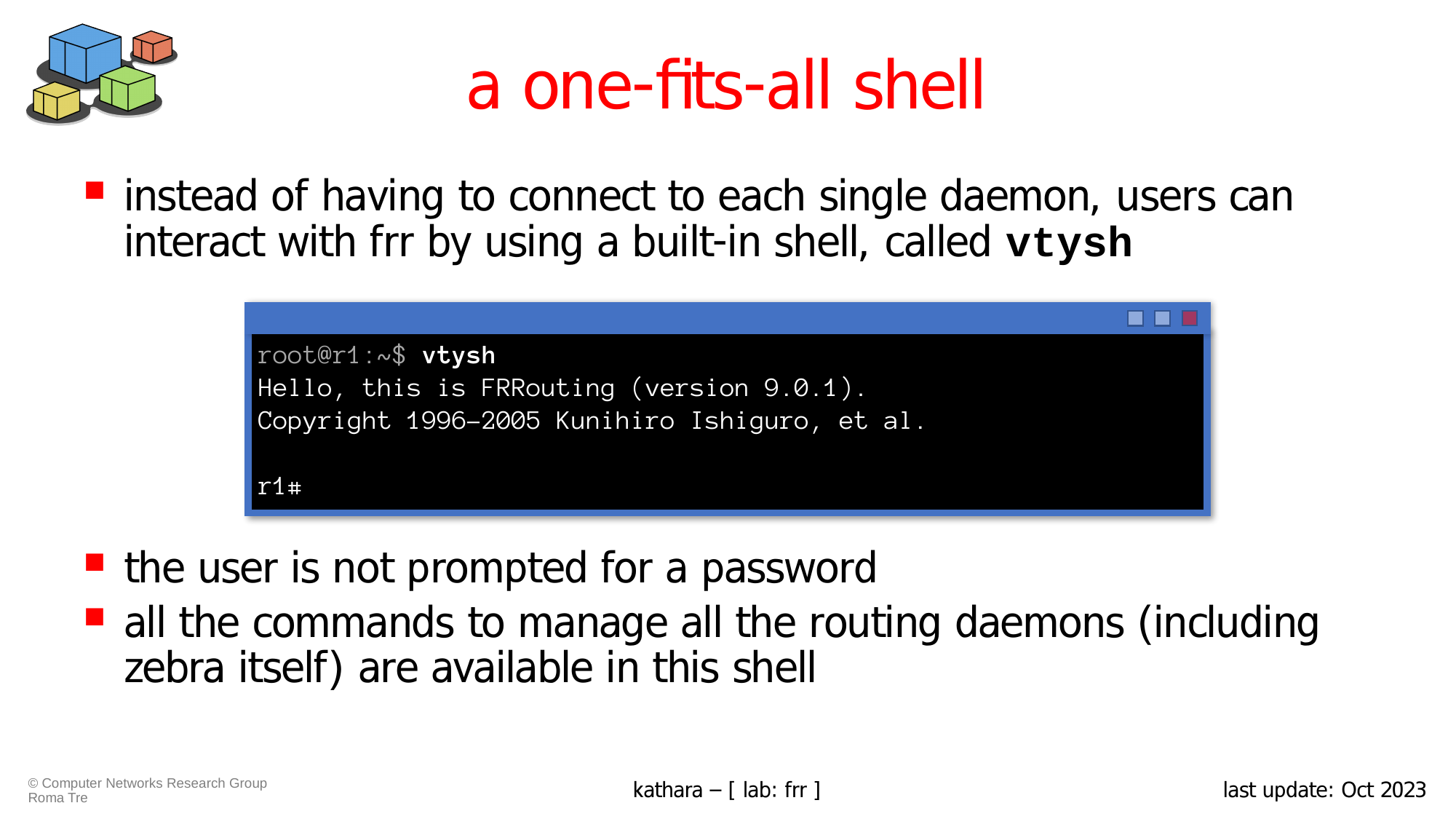

# a one-fits-all shell
instead of having to connect to each single daemon, users can interact with frr by using a built-in shell, called vtysh

the user is not prompted for a password
all the commands to manage all the routing daemons (including zebra itself) are available in this shell

root@r1:~$ vtysh
Hello, this is FRRouting (version 9.0.1).
Copyright 1996-2005 Kunihiro Ishiguro, et al.

r1#

kathara – [ lab: frr ]
last update: Oct 2023